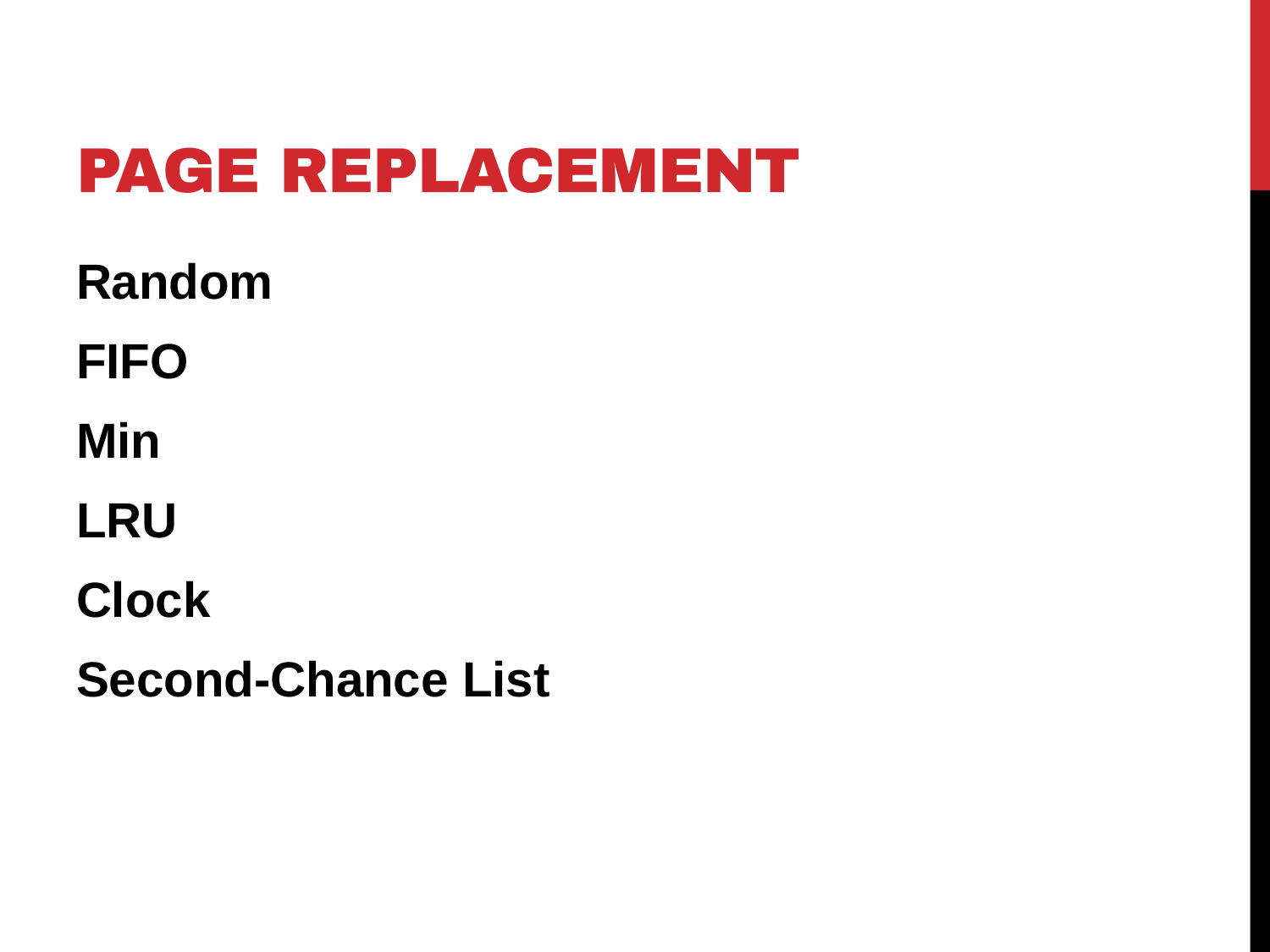

# Page replacement
Random
FIFO
Min
LRU
Clock
Second-Chance List